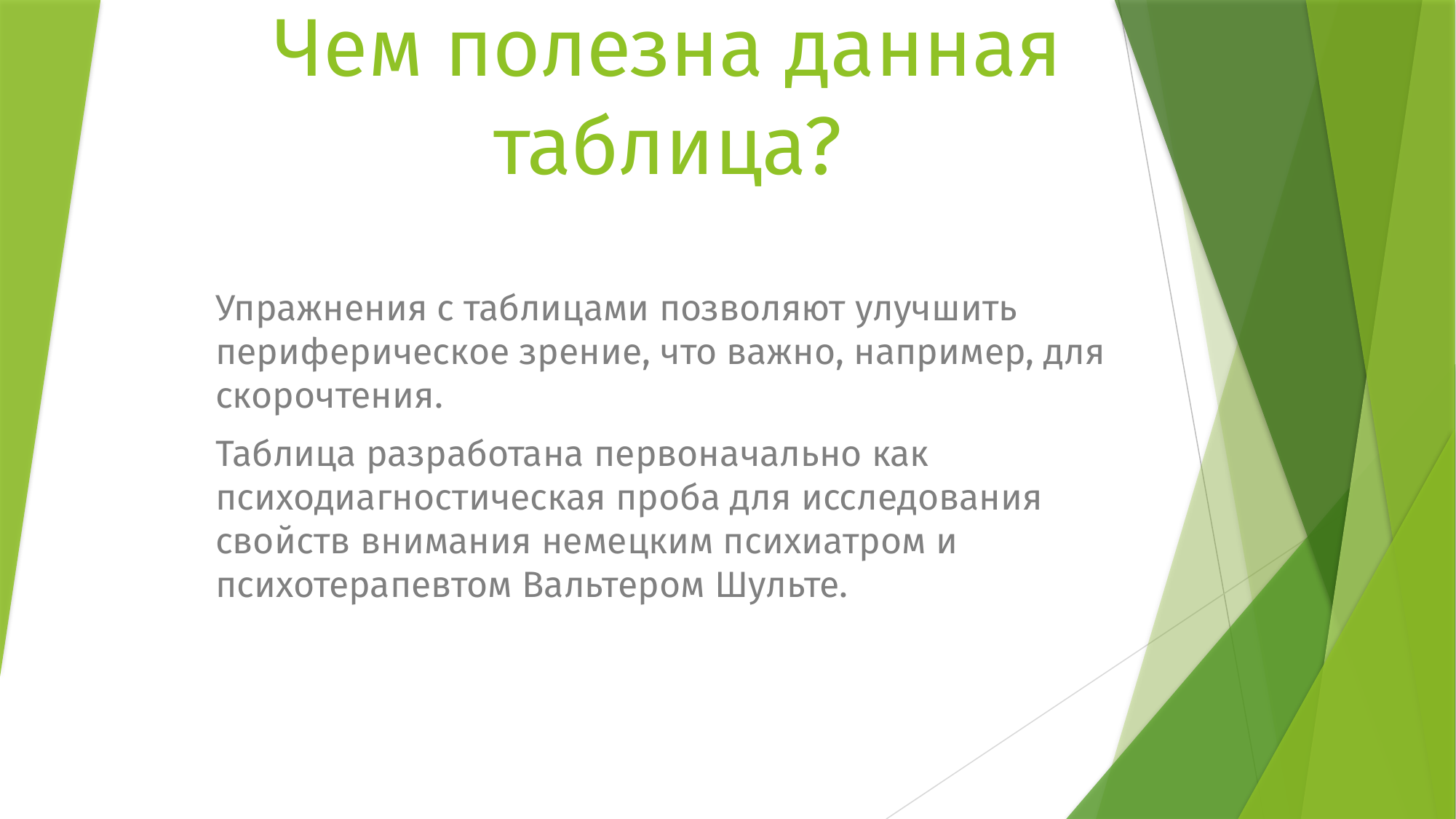

# Чем полезна данная таблица?
Упражнения с таблицами позволяют улучшить периферическое зрение, что важно, например, для скорочтения.
Таблица разработана первоначально как психодиагностическая проба для исследования свойств внимания немецким психиатром и психотерапевтом Вальтером Шульте.